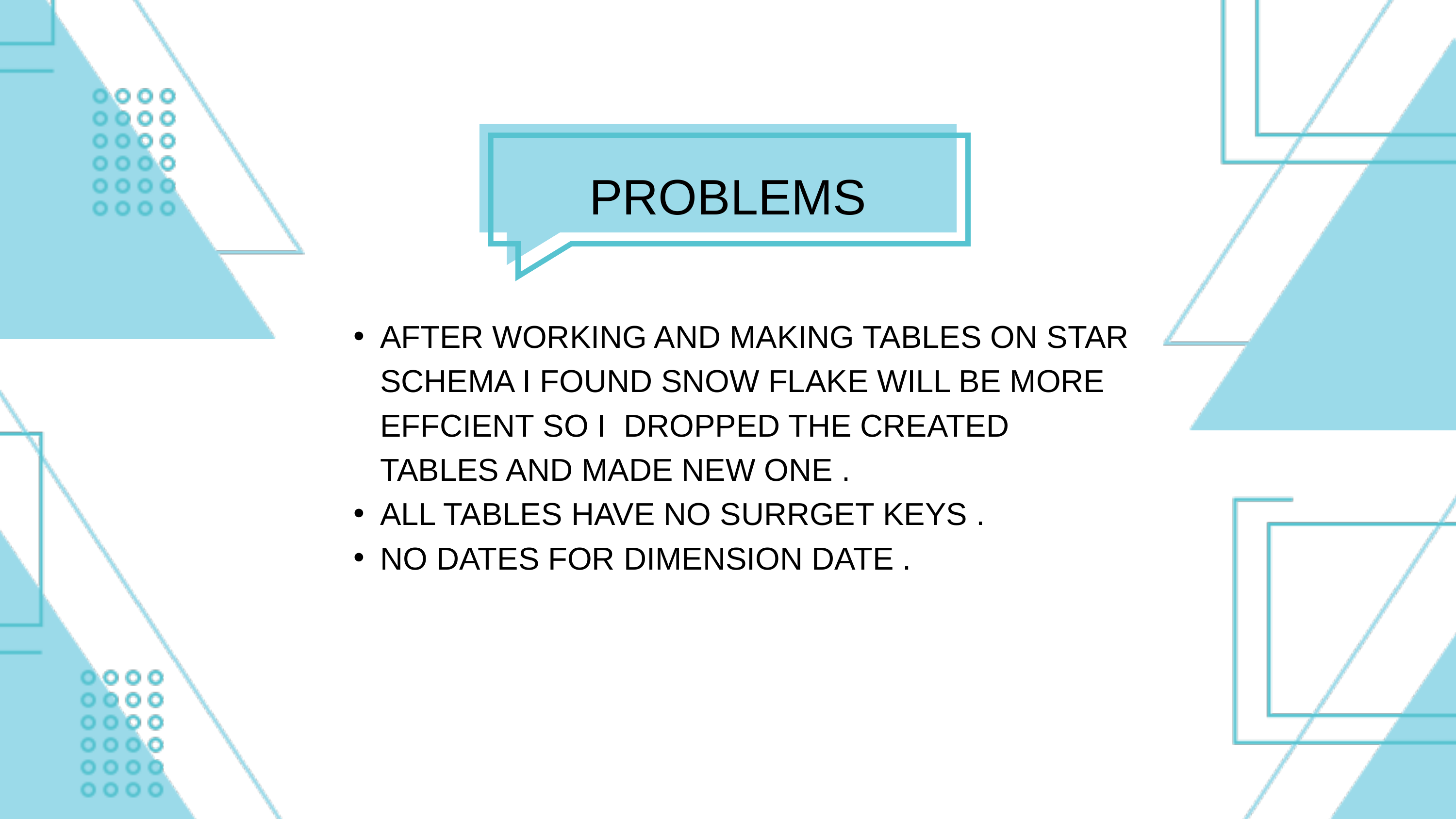

PROBLEMS
AFTER WORKING AND MAKING TABLES ON STAR SCHEMA I FOUND SNOW FLAKE WILL BE MORE EFFCIENT SO I  DROPPED THE CREATED TABLES AND MADE NEW ONE .
ALL TABLES HAVE NO SURRGET KEYS .
NO DATES FOR DIMENSION DATE .